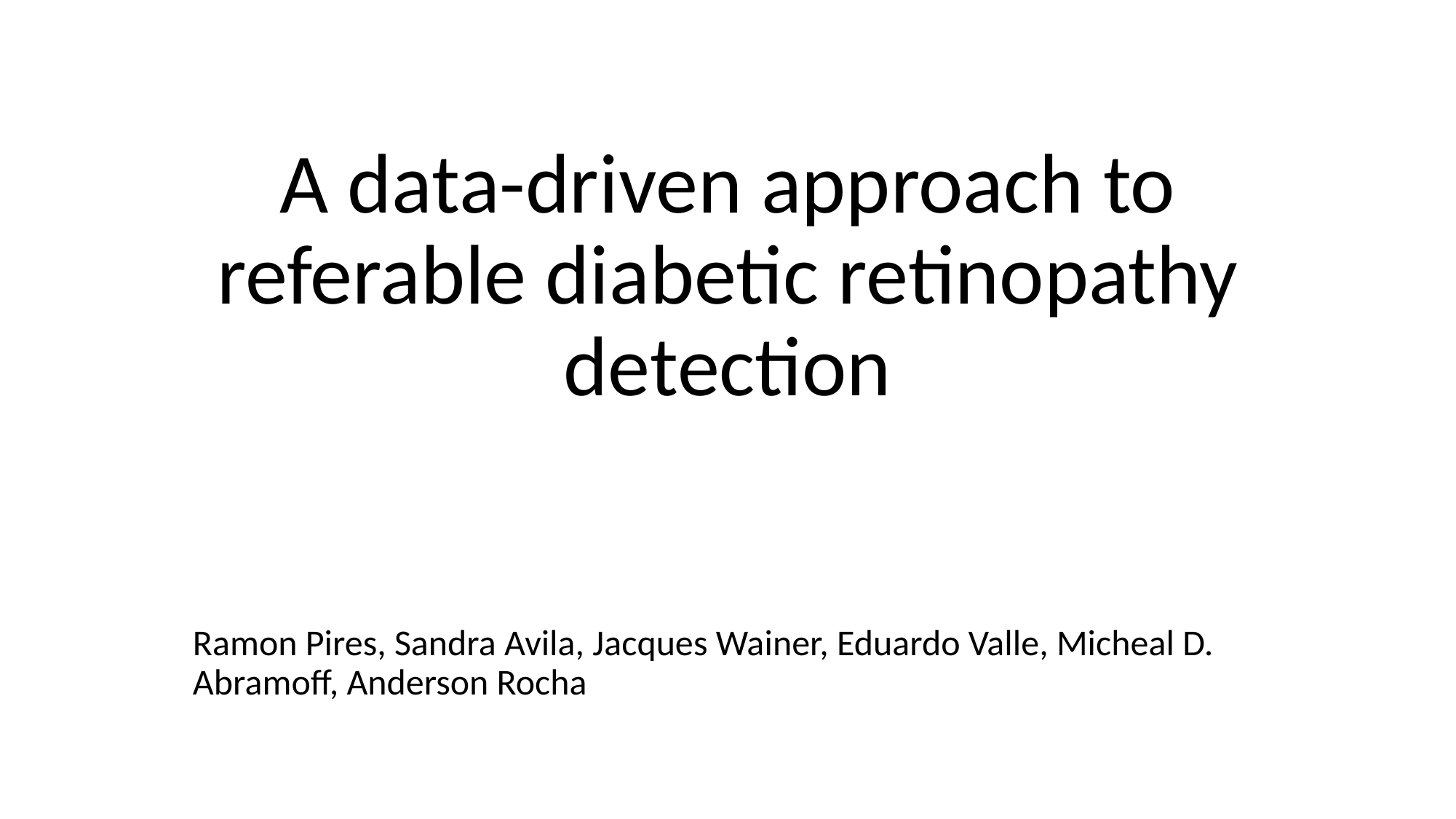

# A data-driven approach to referable diabetic retinopathy detection
Ramon Pires, Sandra Avila, Jacques Wainer, Eduardo Valle, Micheal D. Abramoff, Anderson Rocha